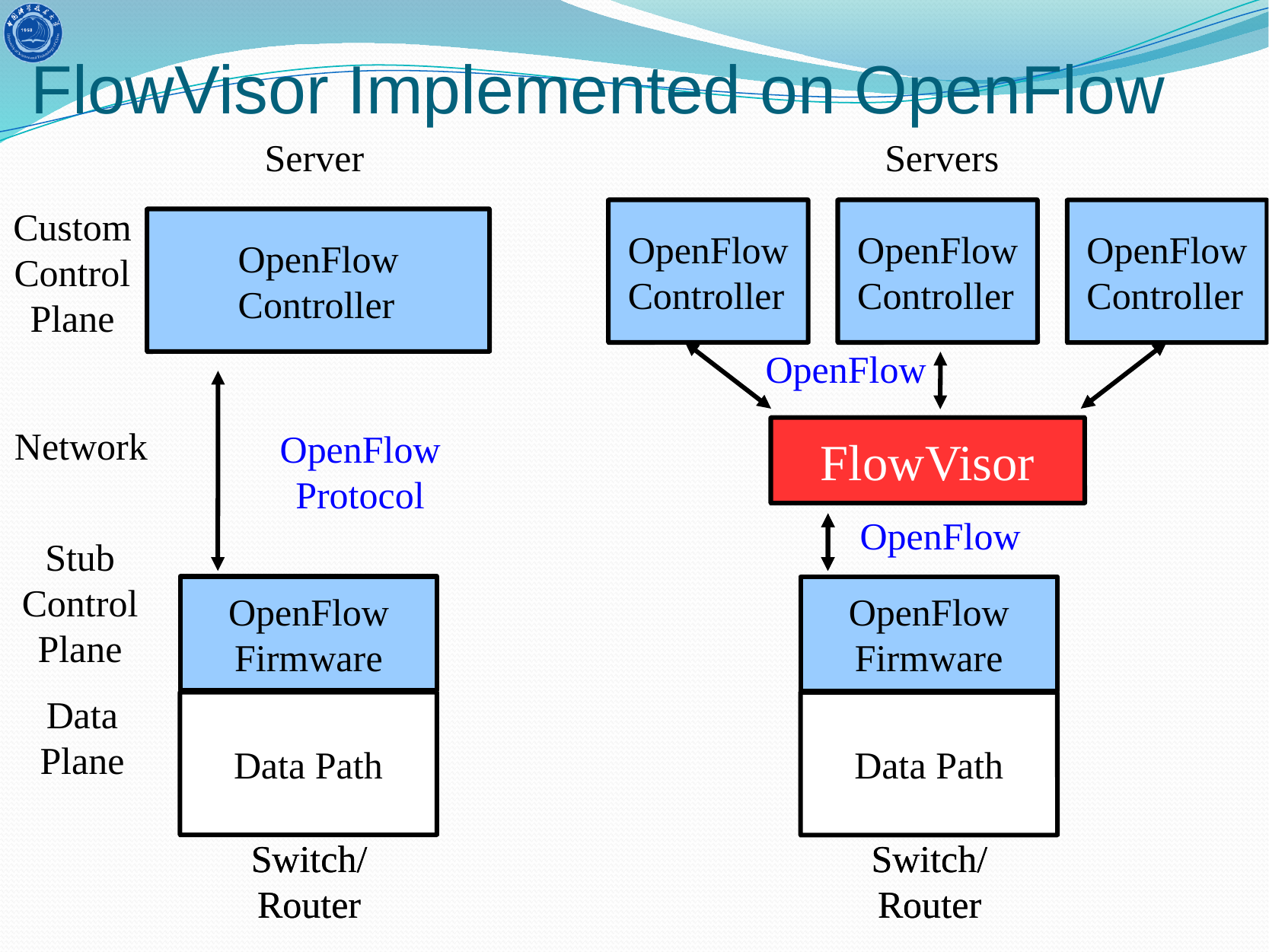

# FlowVisor Implemented on OpenFlow
Server
Servers
Custom
Control
Plane
OpenFlow
Controller
OpenFlow
Controller
OpenFlow
Controller
OpenFlow

FlowVisor
OpenFlow

OpenFlow
Firmware
Data Path
Switch/
Router
Switch/
Router
OpenFlow
Controller

Network
OpenFlow
Protocol
Stub
Control
Plane
OpenFlow
Firmware
Data
Plane
Data Path
Switch/
Router
Switch/
Router